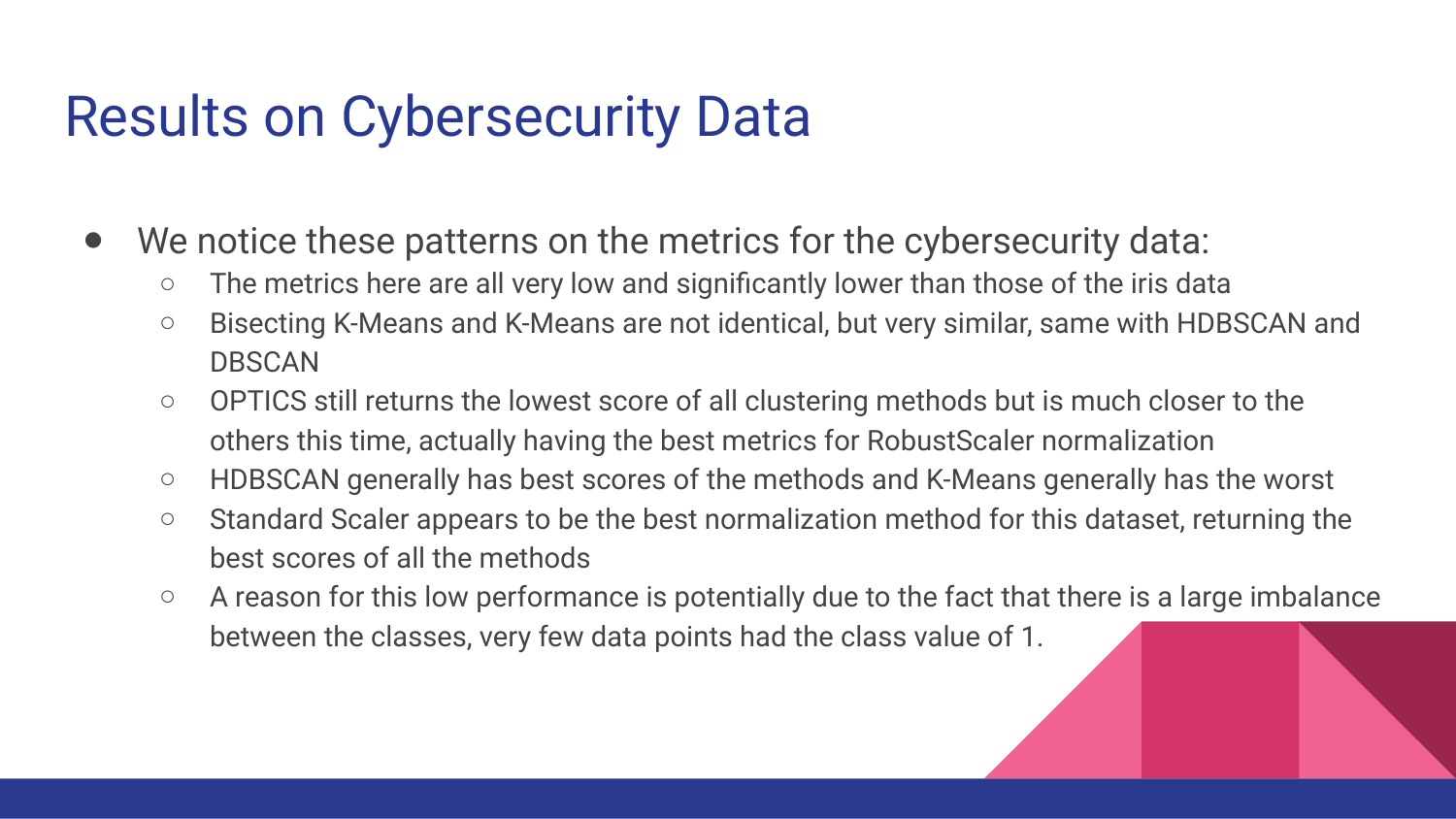

# Results on Cybersecurity Data
We notice these patterns on the metrics for the cybersecurity data:
The metrics here are all very low and significantly lower than those of the iris data
Bisecting K-Means and K-Means are not identical, but very similar, same with HDBSCAN and DBSCAN
OPTICS still returns the lowest score of all clustering methods but is much closer to the others this time, actually having the best metrics for RobustScaler normalization
HDBSCAN generally has best scores of the methods and K-Means generally has the worst
Standard Scaler appears to be the best normalization method for this dataset, returning the best scores of all the methods
A reason for this low performance is potentially due to the fact that there is a large imbalance between the classes, very few data points had the class value of 1.